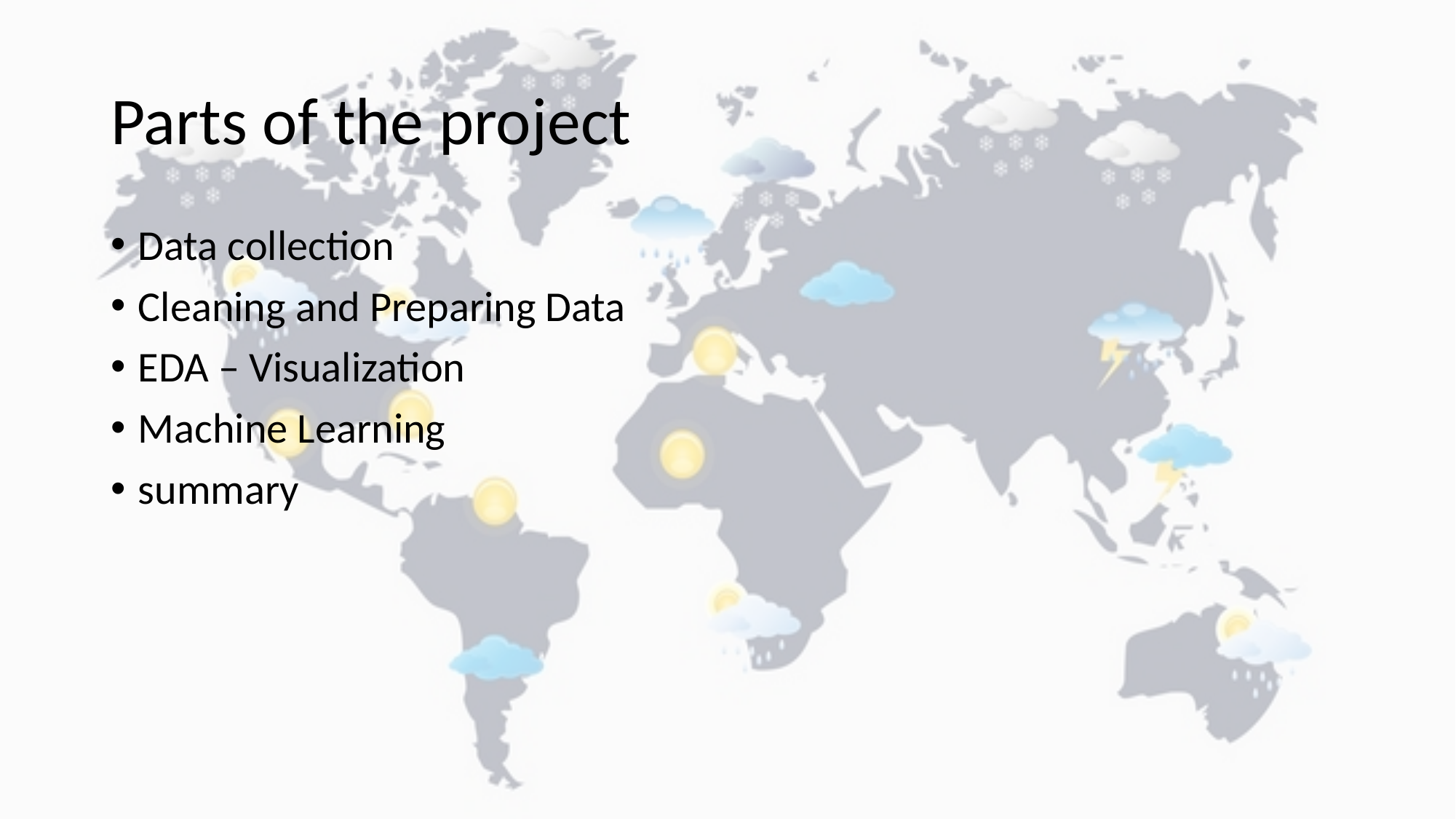

# Parts of the project
Data collection
Cleaning and Preparing Data
EDA – Visualization
Machine Learning
summary